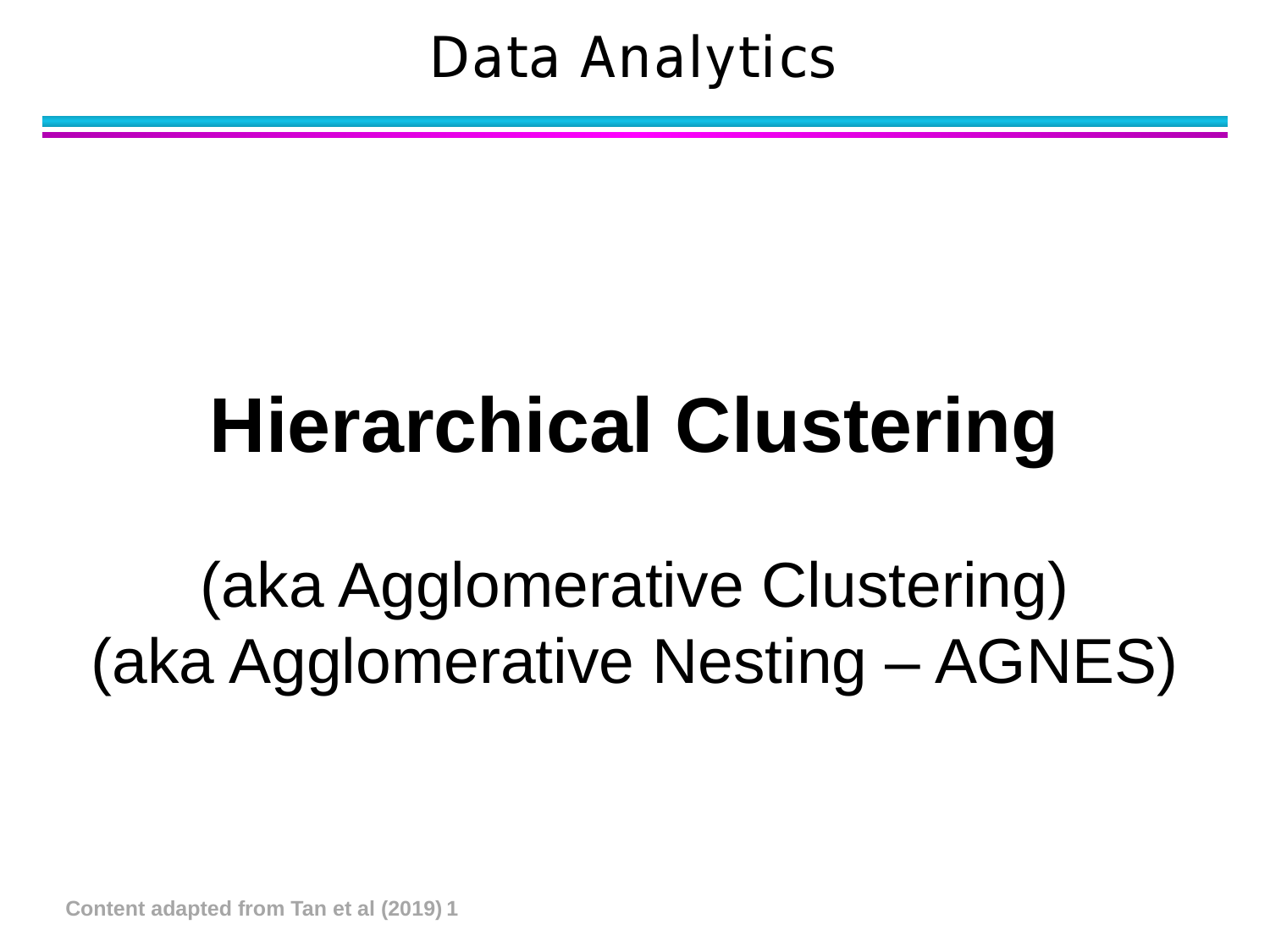

# Data Analytics
Hierarchical Clustering

(aka Agglomerative Clustering)
(aka Agglomerative Nesting – AGNES)